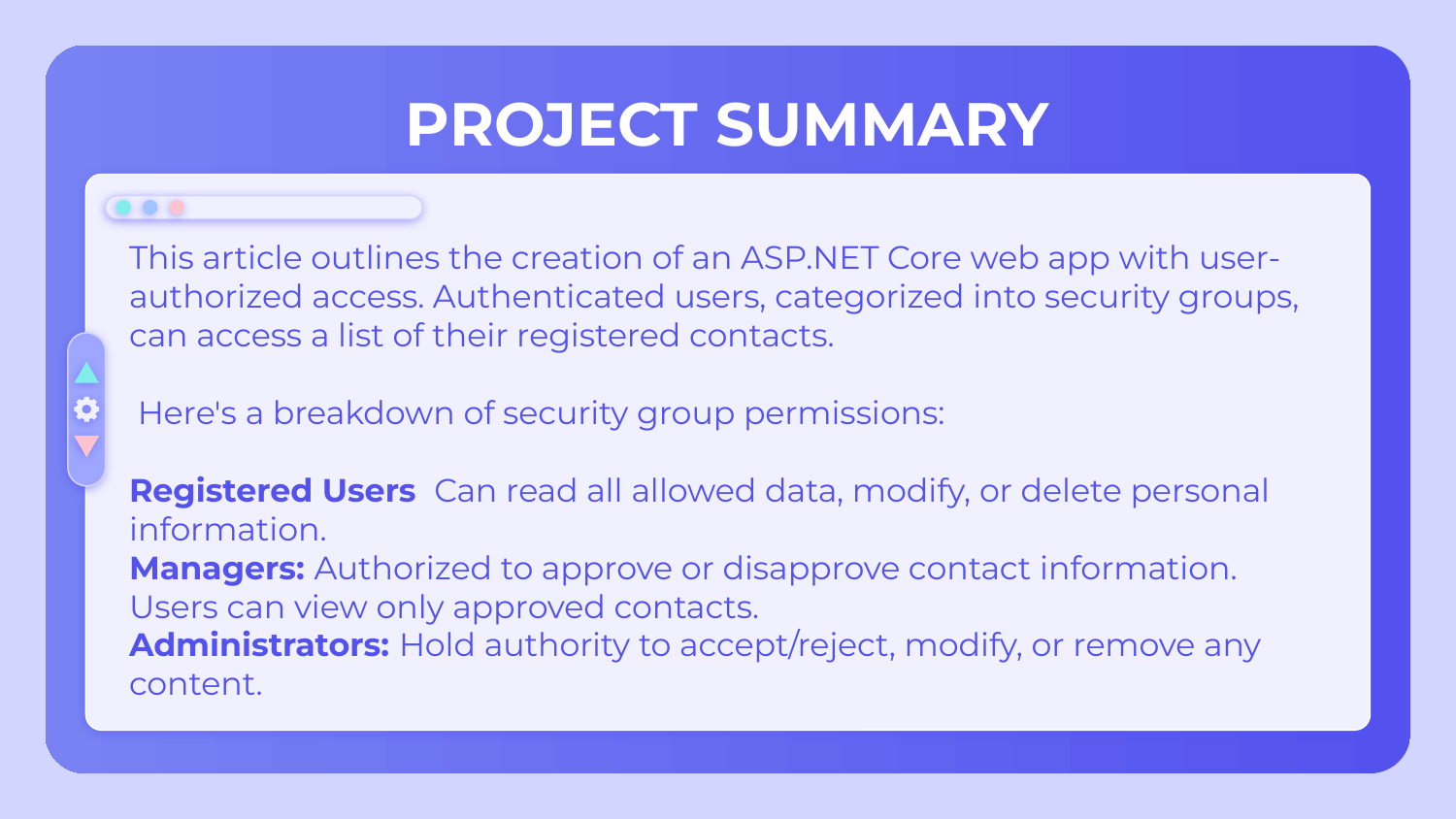

# PROJECT SUMMARY
This article outlines the creation of an ASP.NET Core web app with user-authorized access. Authenticated users, categorized into security groups, can access a list of their registered contacts.

 Here's a breakdown of security group permissions:

Registered Users: Can read all allowed data, modify, or delete personal information.
Managers: Authorized to approve or disapprove contact information. Users can view only approved contacts.
Administrators: Hold authority to accept/reject, modify, or remove any content.